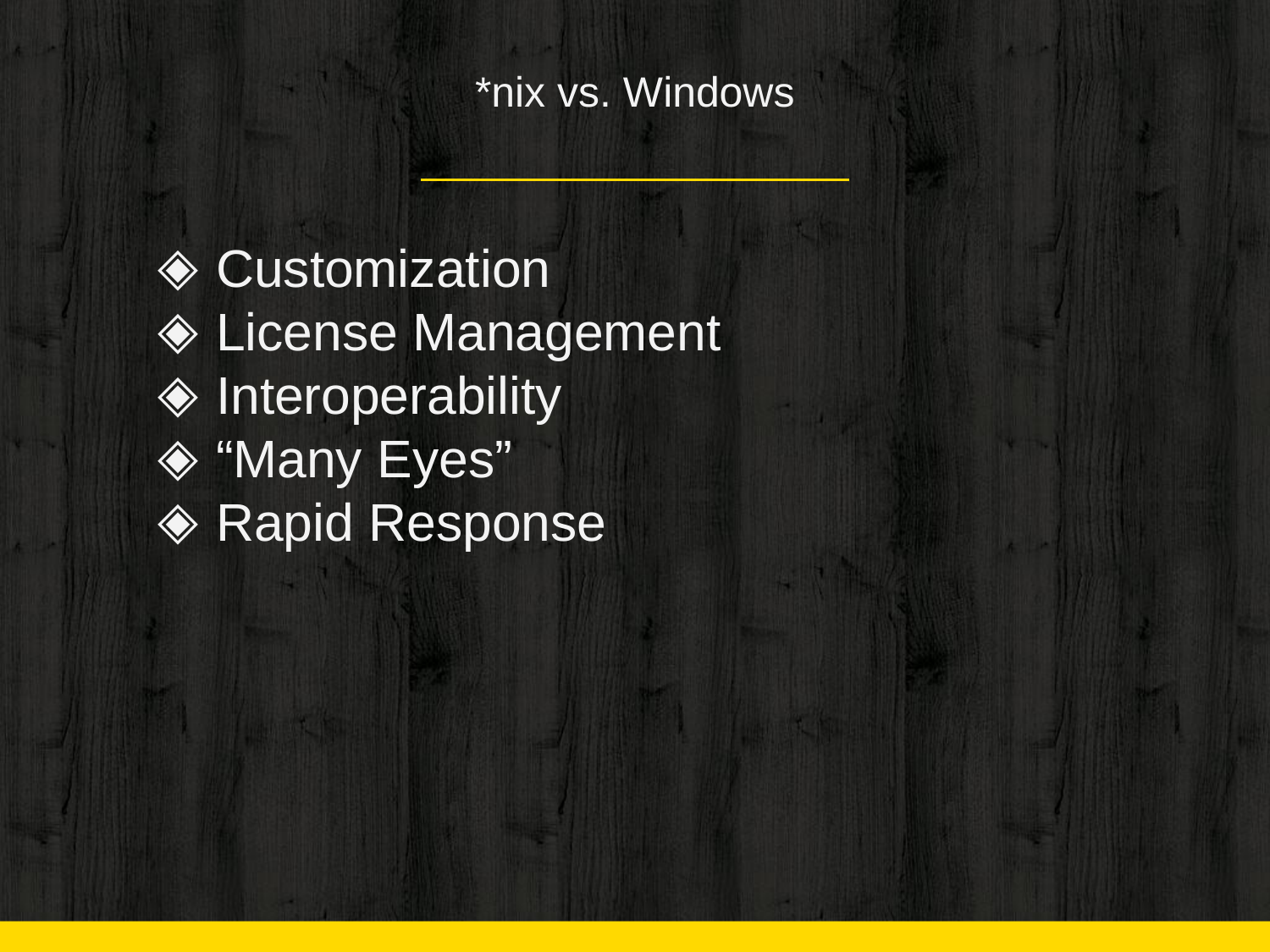

# *nix vs. Windows
Customization
License Management
Interoperability
“Many Eyes”
Rapid Response